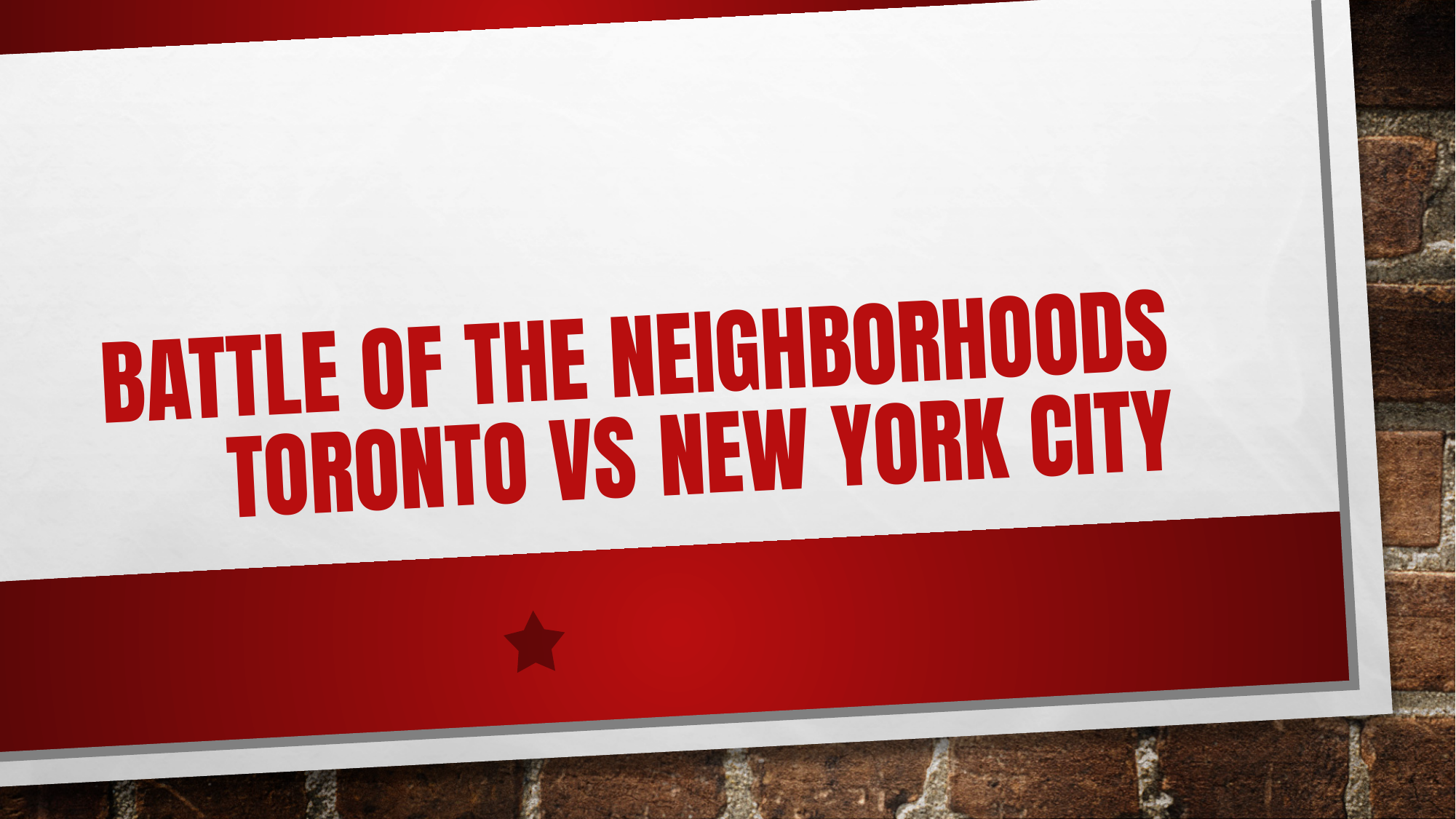

# Battle of the Neighborhoods Toronto vs New York City